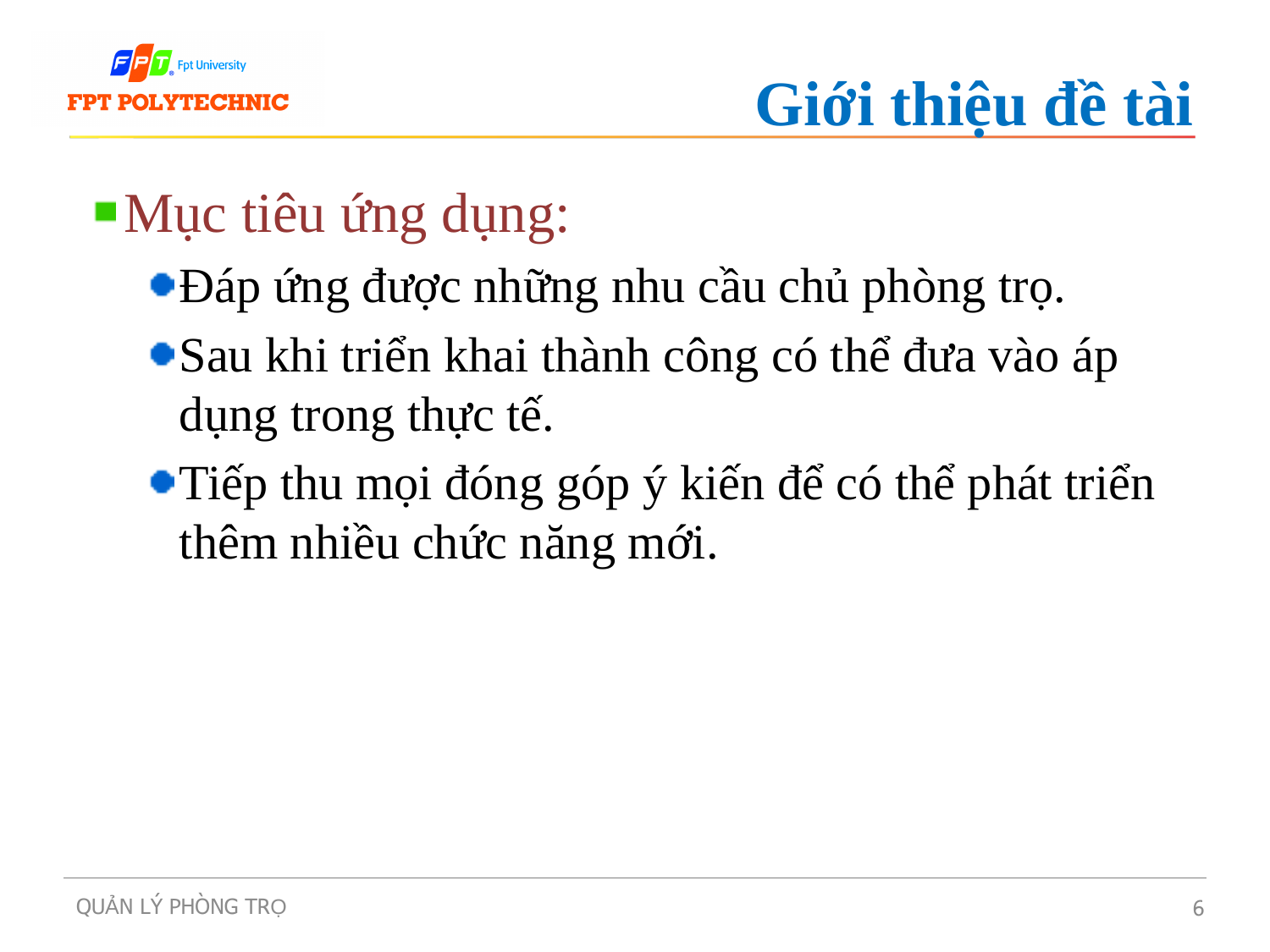

# Giới thiệu đề tài
Mục tiêu ứng dụng:
Đáp ứng được những nhu cầu chủ phòng trọ.
Sau khi triển khai thành công có thể đưa vào áp dụng trong thực tế.
Tiếp thu mọi đóng góp ý kiến để có thể phát triển thêm nhiều chức năng mới.
QUẢN LÝ PHÒNG TRỌ
6